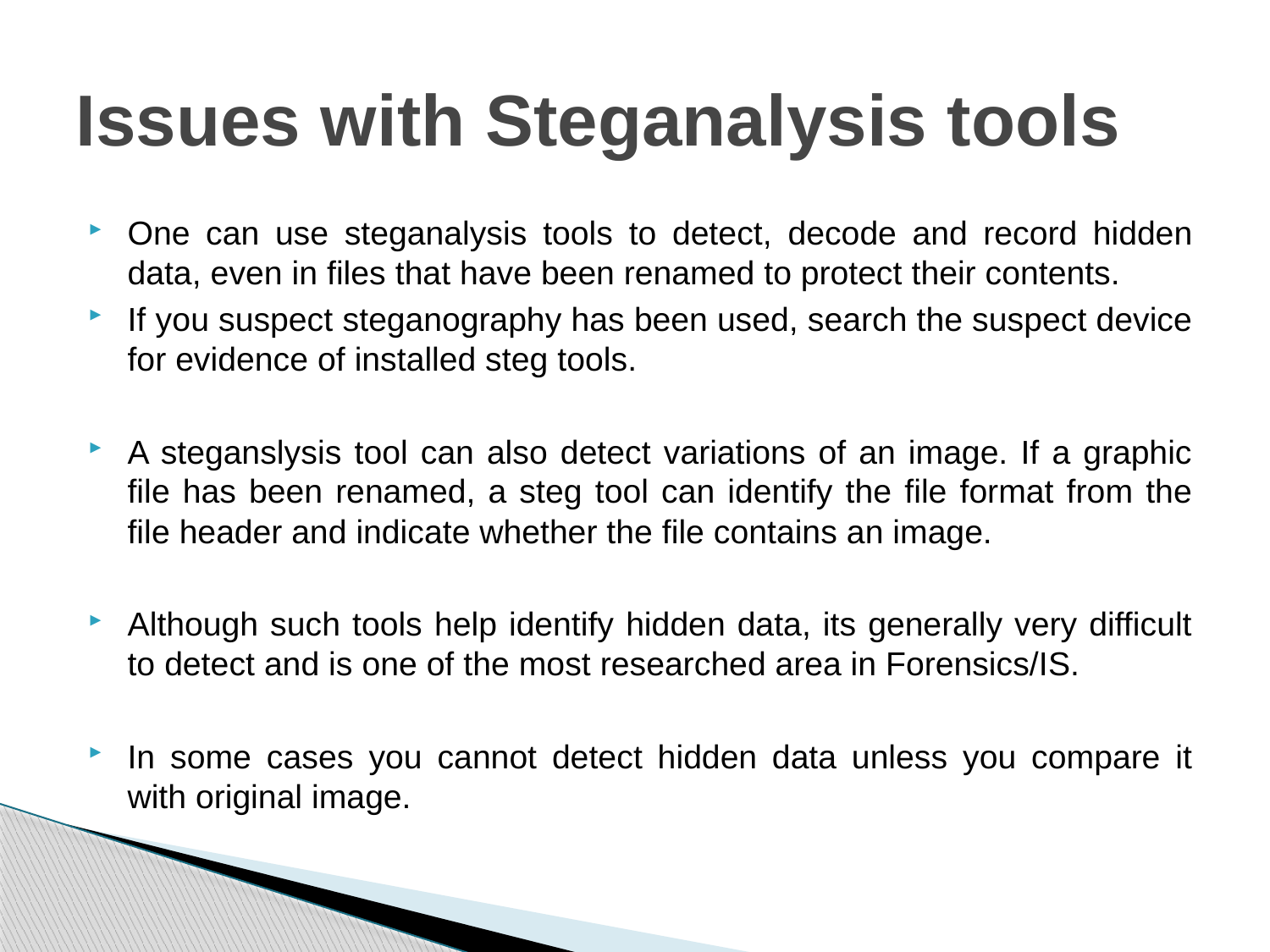

# Issues with Steganalysis tools
One can use steganalysis tools to detect, decode and record hidden data, even in files that have been renamed to protect their contents.
If you suspect steganography has been used, search the suspect device for evidence of installed steg tools.

A steganslysis tool can also detect variations of an image. If a graphic file has been renamed, a steg tool can identify the file format from the file header and indicate whether the file contains an image.

Although such tools help identify hidden data, its generally very difficult to detect and is one of the most researched area in Forensics/IS.

In some cases you cannot detect hidden data unless you compare it with original image.